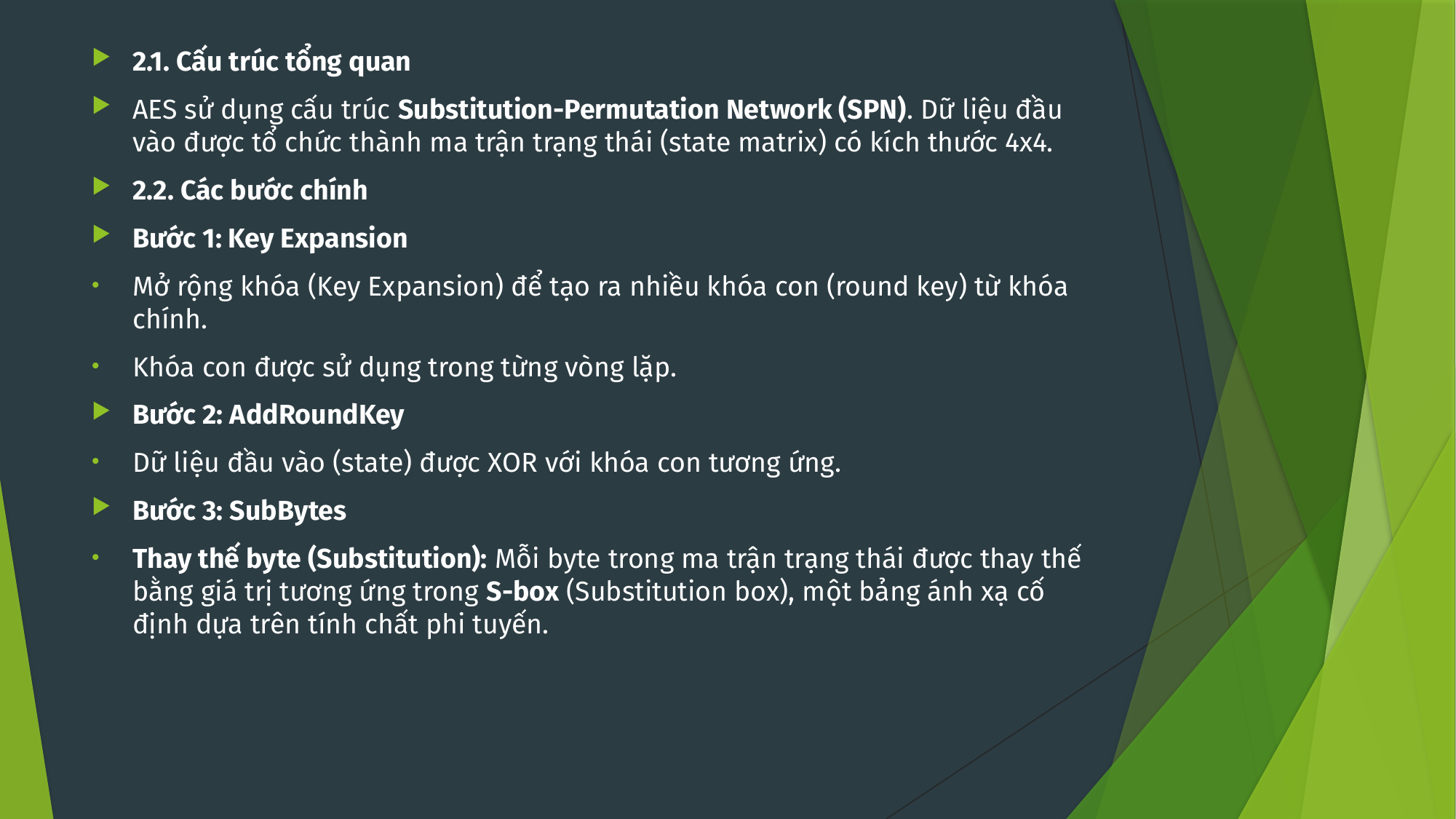

2.1. Cấu trúc tổng quan
AES sử dụng cấu trúc Substitution-Permutation Network (SPN). Dữ liệu đầu vào được tổ chức thành ma trận trạng thái (state matrix) có kích thước 4x4.
2.2. Các bước chính
Bước 1: Key Expansion
Mở rộng khóa (Key Expansion) để tạo ra nhiều khóa con (round key) từ khóa chính.
Khóa con được sử dụng trong từng vòng lặp.
Bước 2: AddRoundKey
Dữ liệu đầu vào (state) được XOR với khóa con tương ứng.
Bước 3: SubBytes
Thay thế byte (Substitution): Mỗi byte trong ma trận trạng thái được thay thế bằng giá trị tương ứng trong S-box (Substitution box), một bảng ánh xạ cố định dựa trên tính chất phi tuyến.